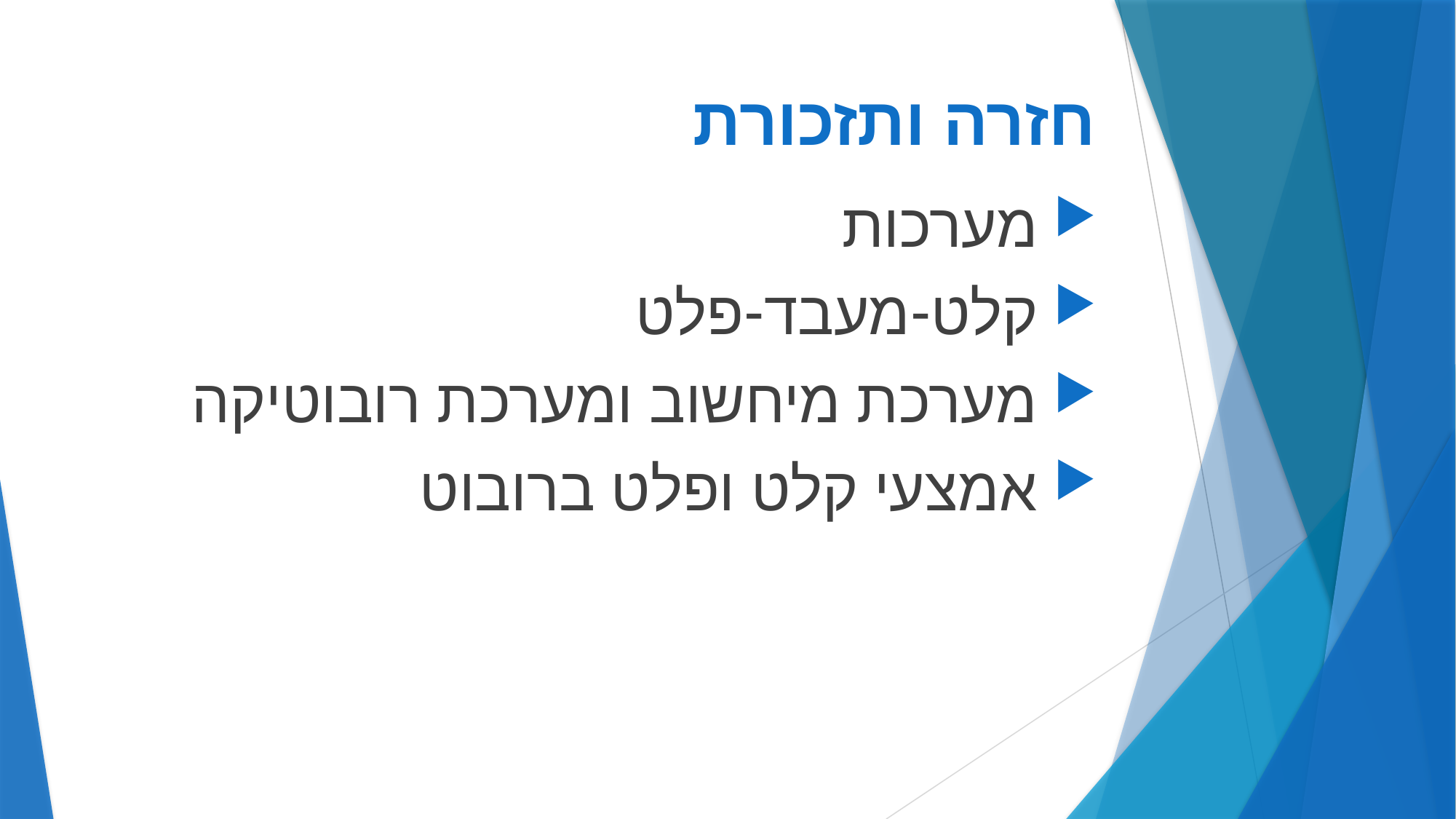

# חזרה ותזכורת
 מערכות
 קלט-מעבד-פלט
 מערכת מיחשוב ומערכת רובוטיקה
 אמצעי קלט ופלט ברובוט